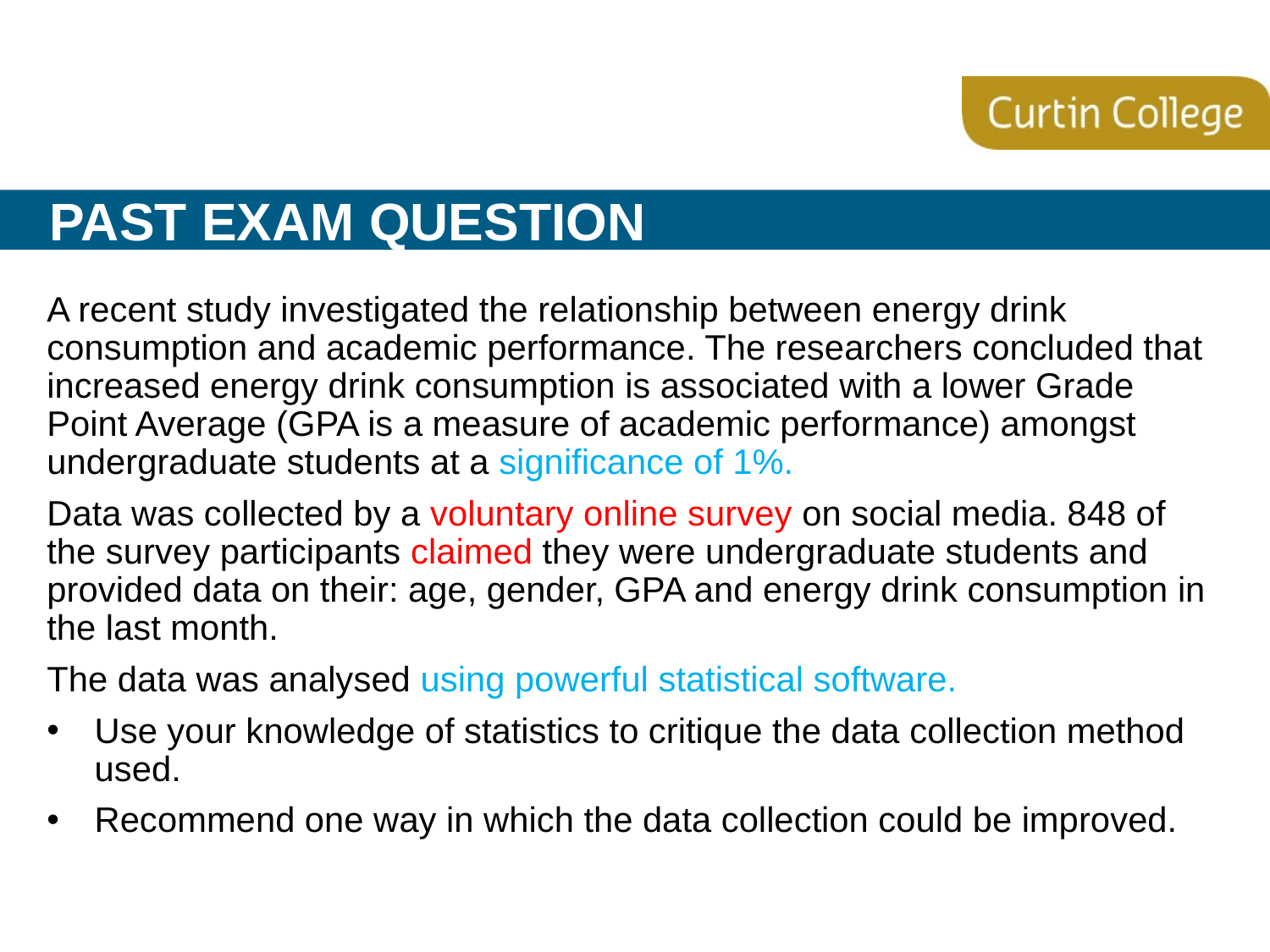

# Past exam question
A recent study investigated the relationship between energy drink consumption and academic performance. The researchers concluded that increased energy drink consumption is associated with a lower Grade Point Average (GPA is a measure of academic performance) amongst undergraduate students at a significance of 1%.
Data was collected by a voluntary online survey on social media. 848 of the survey participants claimed they were undergraduate students and provided data on their: age, gender, GPA and energy drink consumption in the last month.
The data was analysed using powerful statistical software.
Use your knowledge of statistics to critique the data collection method used.
Recommend one way in which the data collection could be improved.